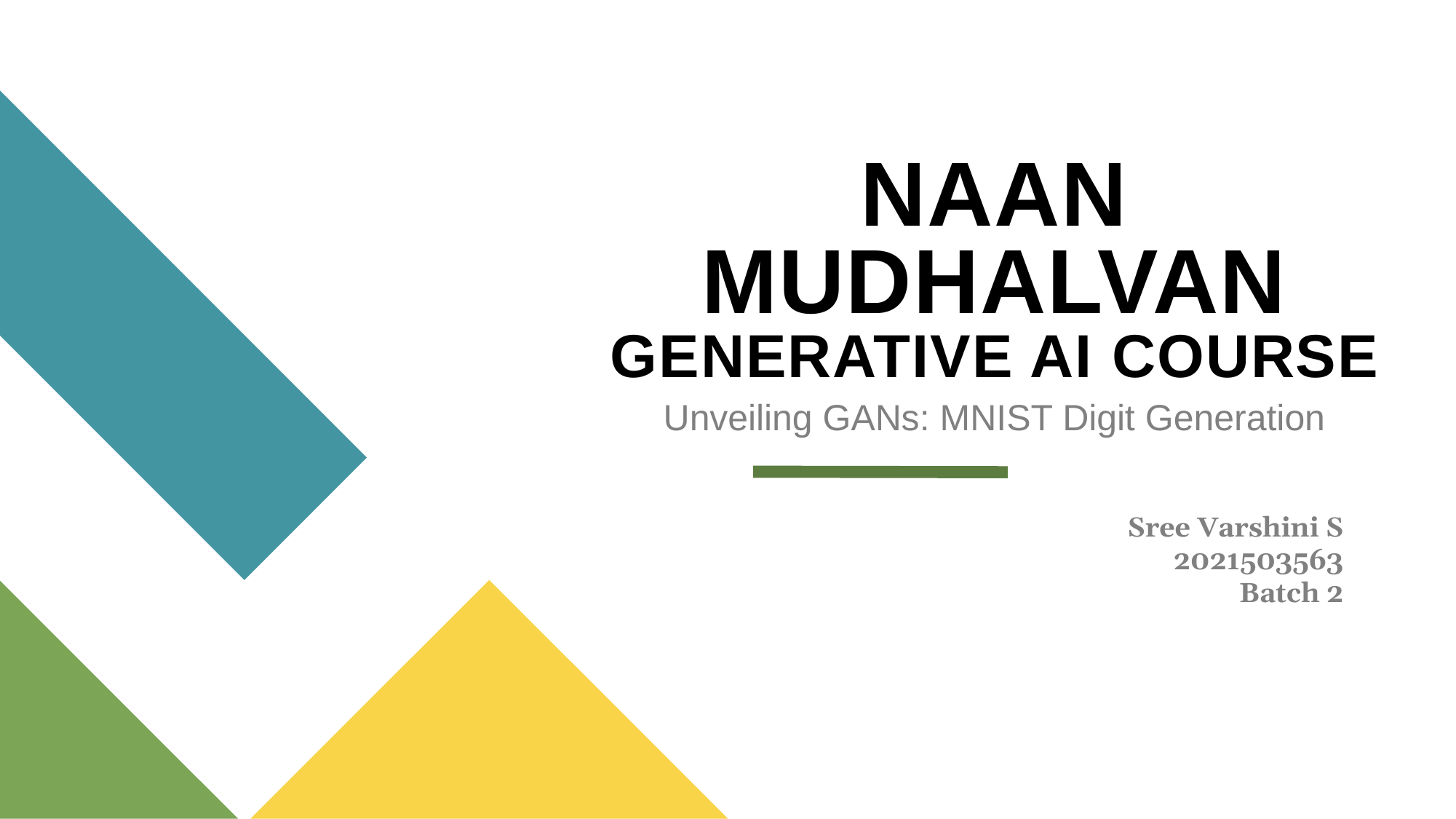

# NAAN MUDHALVAN GENERATIVE AI COURSE
Unveiling GANs: MNIST Digit Generation
Sree Varshini S
2021503563
Batch 2